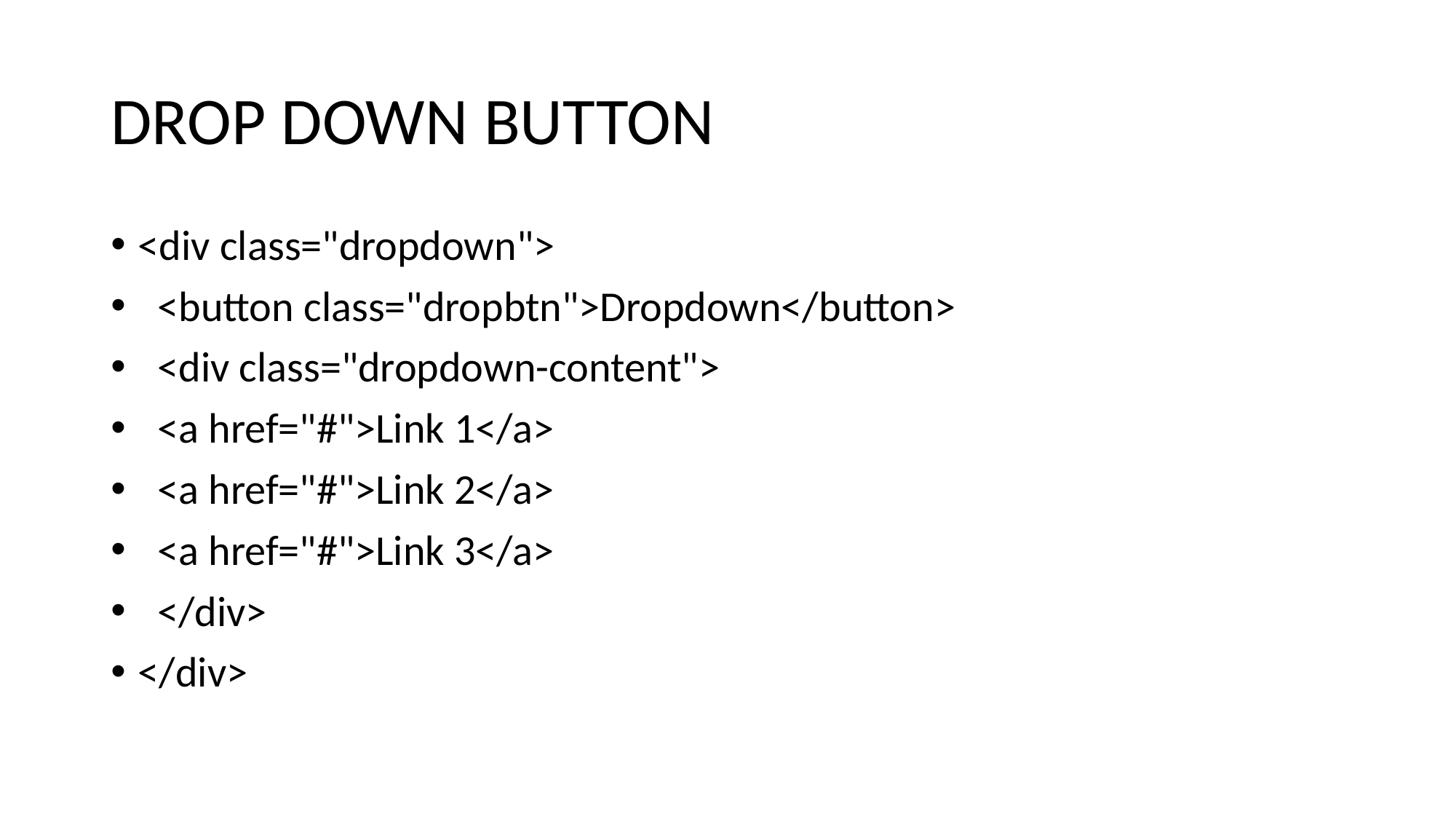

# DROP DOWN BUTTON
<div class="dropdown">
  <button class="dropbtn">Dropdown</button>
  <div class="dropdown-content">
  <a href="#">Link 1</a>
  <a href="#">Link 2</a>
  <a href="#">Link 3</a>
  </div>
</div>